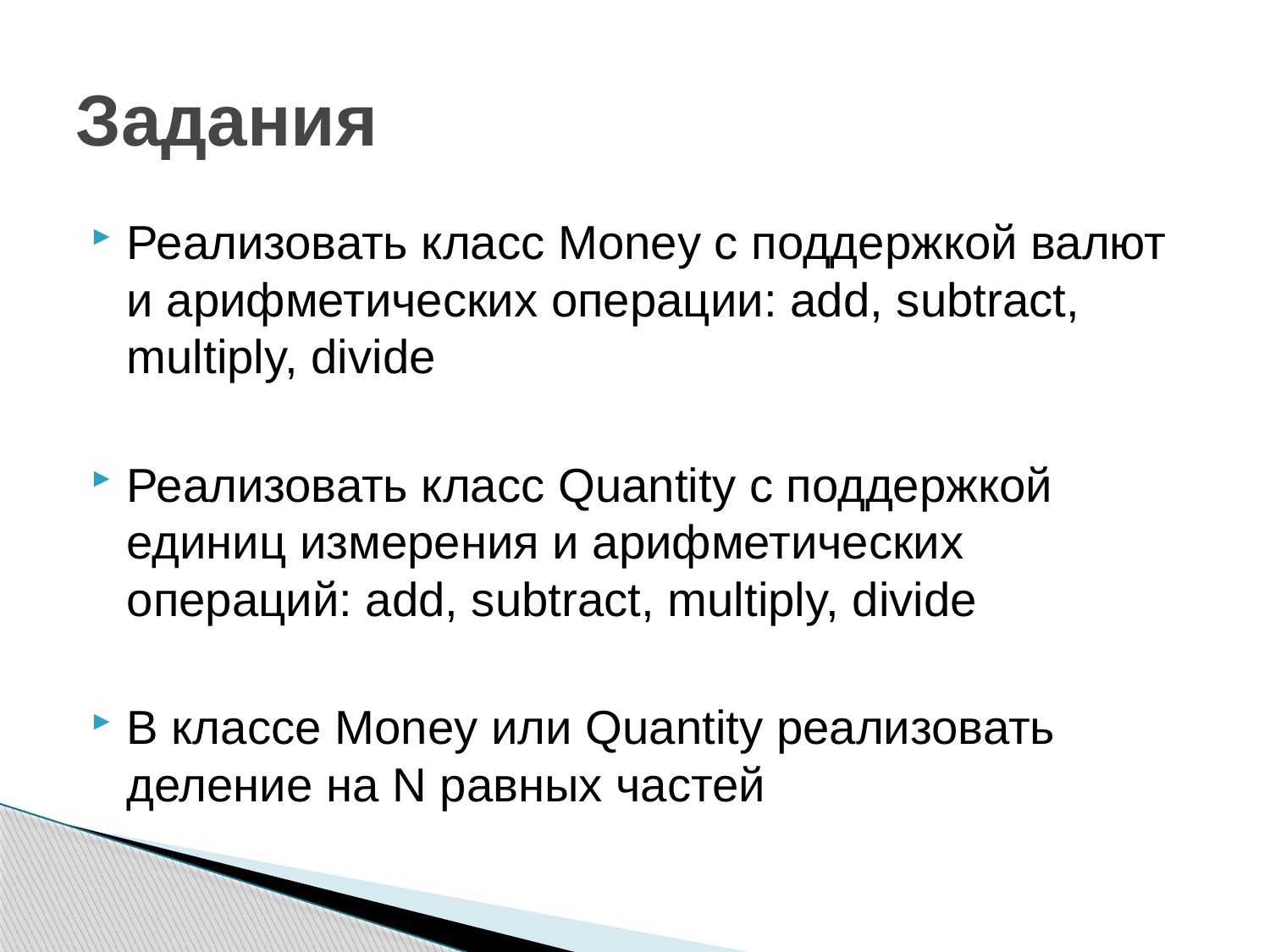

# Задания
Реализовать класс Money с поддержкой валют и арифметических операции: add, subtract, multiply, divide

Реализовать класс Quantity с поддержкой единиц измерения и арифметических операций: add, subtract, multiply, divide

В классе Money или Quantity реализовать деление на N равных частей